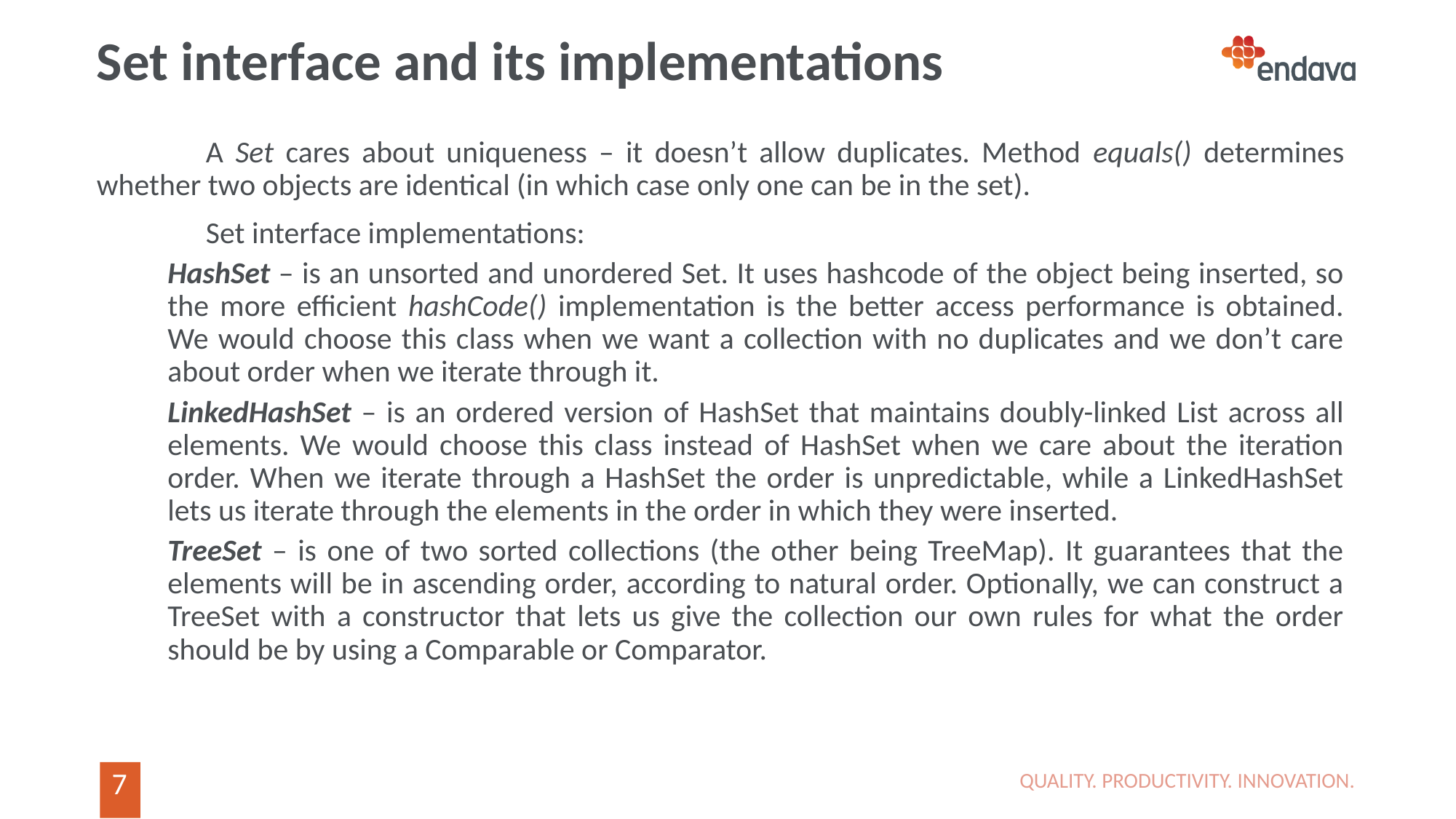

# Set interface and its implementations
	A Set cares about uniqueness – it doesn’t allow duplicates. Method equals() determines whether two objects are identical (in which case only one can be in the set).
	Set interface implementations:
HashSet – is an unsorted and unordered Set. It uses hashcode of the object being inserted, so the more efficient hashCode() implementation is the better access performance is obtained. We would choose this class when we want a collection with no duplicates and we don’t care about order when we iterate through it.
LinkedHashSet – is an ordered version of HashSet that maintains doubly-linked List across all elements. We would choose this class instead of HashSet when we care about the iteration order. When we iterate through a HashSet the order is unpredictable, while a LinkedHashSet lets us iterate through the elements in the order in which they were inserted.
TreeSet – is one of two sorted collections (the other being TreeMap). It guarantees that the elements will be in ascending order, according to natural order. Optionally, we can construct a TreeSet with a constructor that lets us give the collection our own rules for what the order should be by using a Comparable or Comparator.
QUALITY. PRODUCTIVITY. INNOVATION.